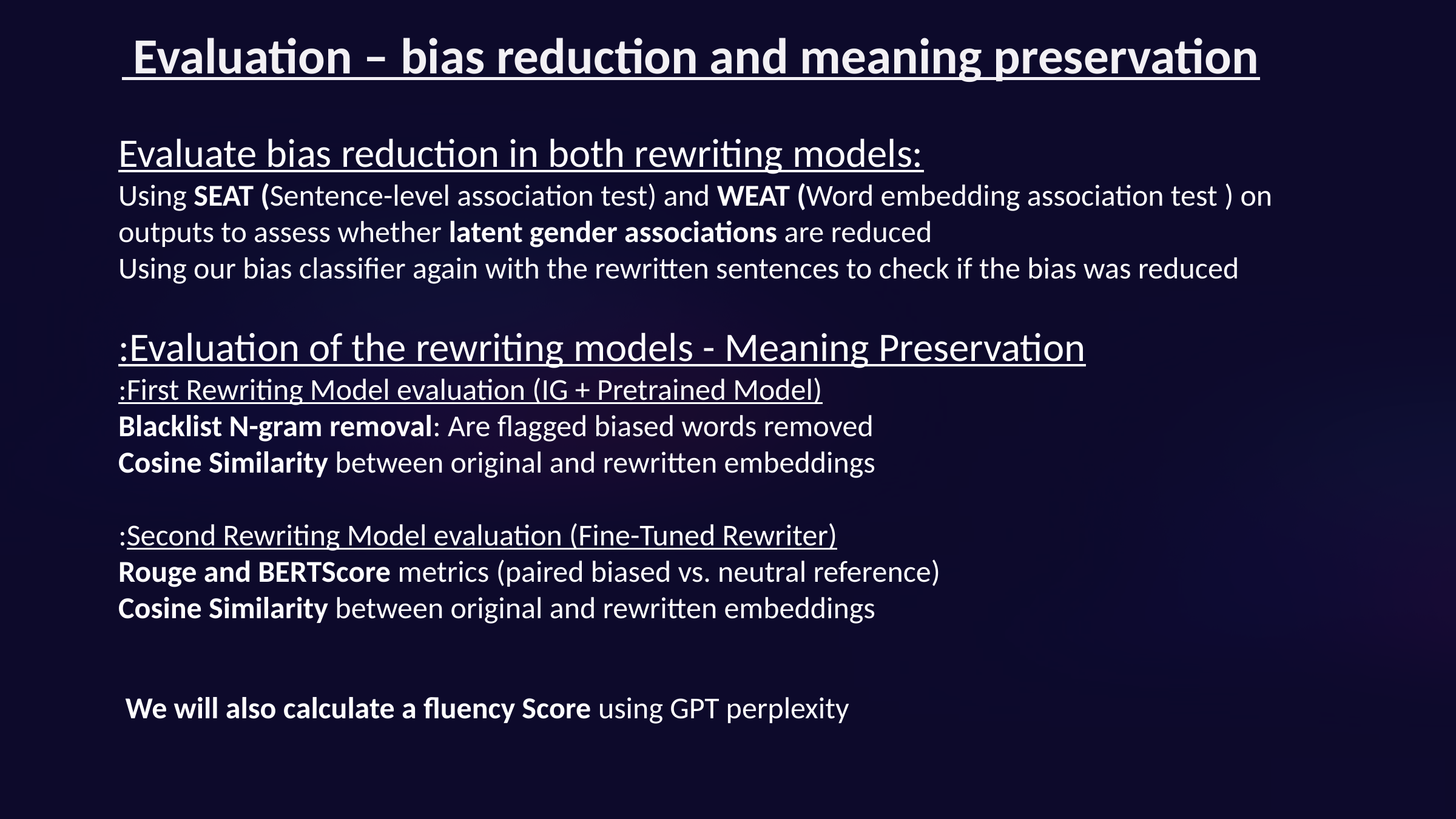

Evaluation – bias reduction and meaning preservation

Evaluate bias reduction in both rewriting models:
Using SEAT (Sentence-level association test) and WEAT (Word embedding association test ) on outputs to assess whether latent gender associations are reduced
Using our bias classifier again with the rewritten sentences to check if the bias was reduced

Evaluation of the rewriting models - Meaning Preservation:
First Rewriting Model evaluation (IG + Pretrained Model):
Blacklist N-gram removal: Are flagged biased words removed
Cosine Similarity between original and rewritten embeddings

Second Rewriting Model evaluation (Fine-Tuned Rewriter):
Rouge and BERTScore metrics (paired biased vs. neutral reference)
Cosine Similarity between original and rewritten embeddings

We will also calculate a fluency Score using GPT perplexity